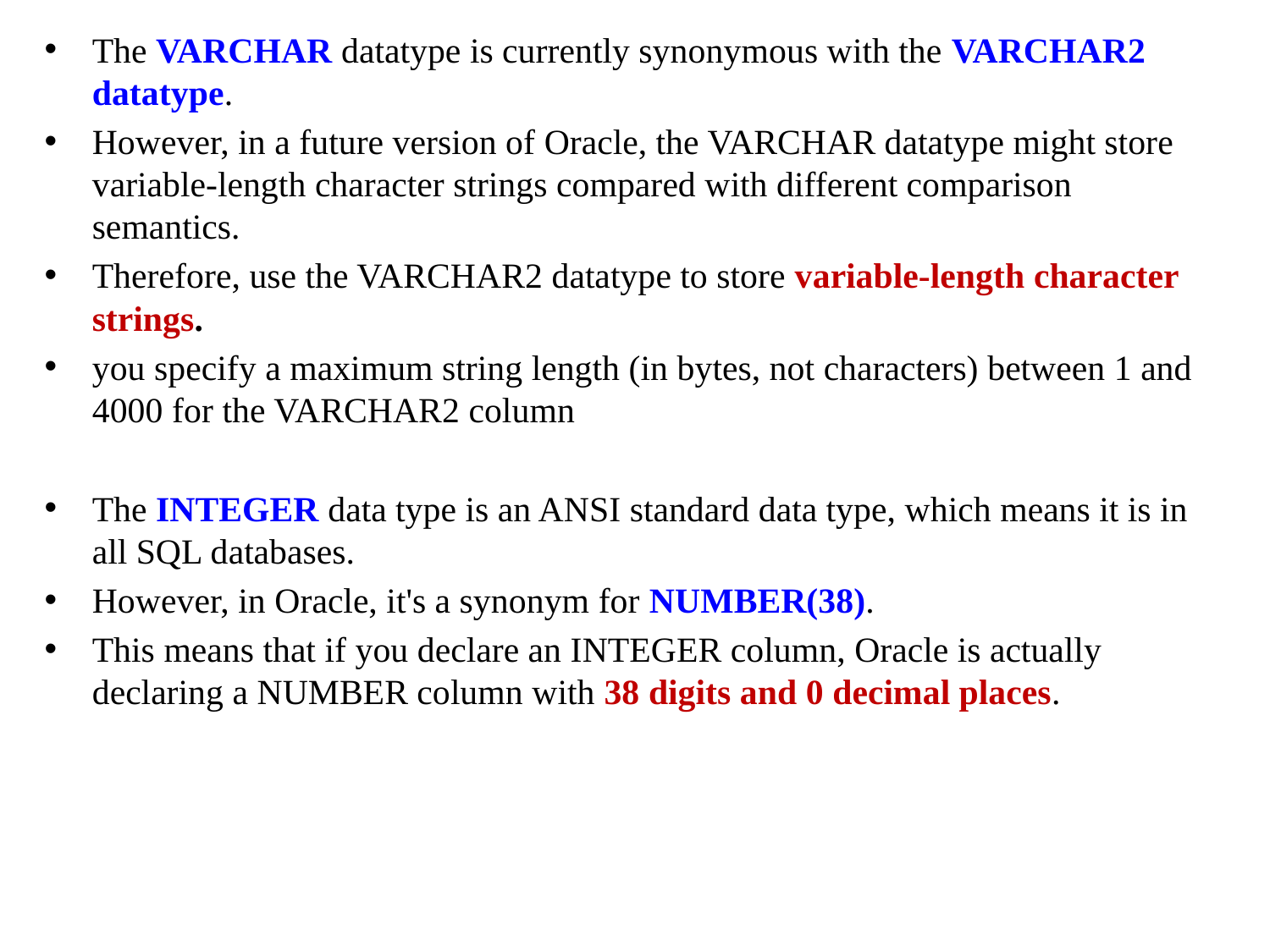

The VARCHAR datatype is currently synonymous with the VARCHAR2 datatype.
However, in a future version of Oracle, the VARCHAR datatype might store variable-length character strings compared with different comparison semantics.
Therefore, use the VARCHAR2 datatype to store variable-length character strings.
you specify a maximum string length (in bytes, not characters) between 1 and 4000 for the VARCHAR2 column

The INTEGER data type is an ANSI standard data type, which means it is in all SQL databases.
However, in Oracle, it's a synonym for NUMBER(38).
This means that if you declare an INTEGER column, Oracle is actually declaring a NUMBER column with 38 digits and 0 decimal places.